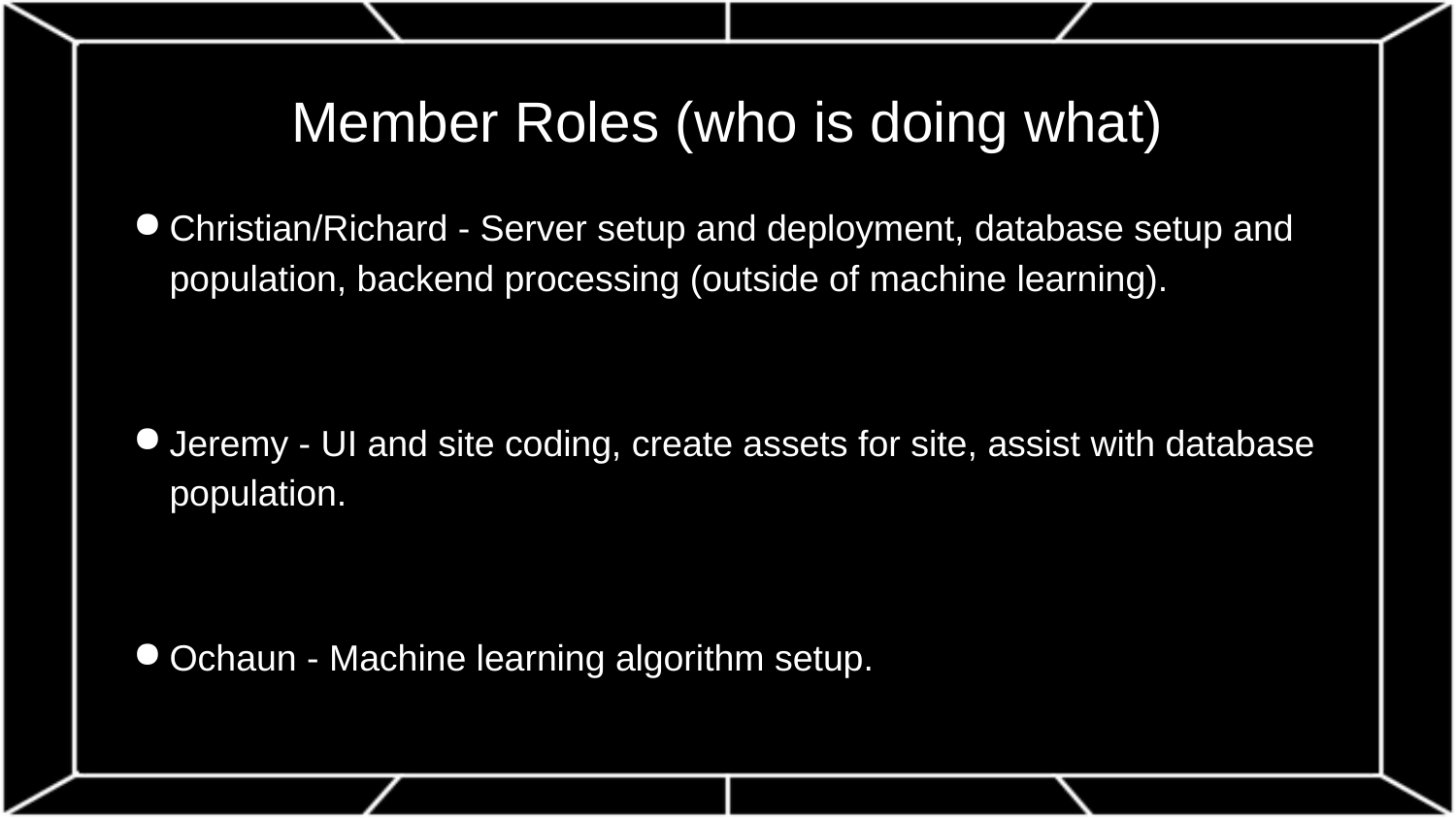

# Member Roles (who is doing what)
Christian/Richard - Server setup and deployment, database setup and population, backend processing (outside of machine learning).

Jeremy - UI and site coding, create assets for site, assist with database population.

Ochaun - Machine learning algorithm setup.